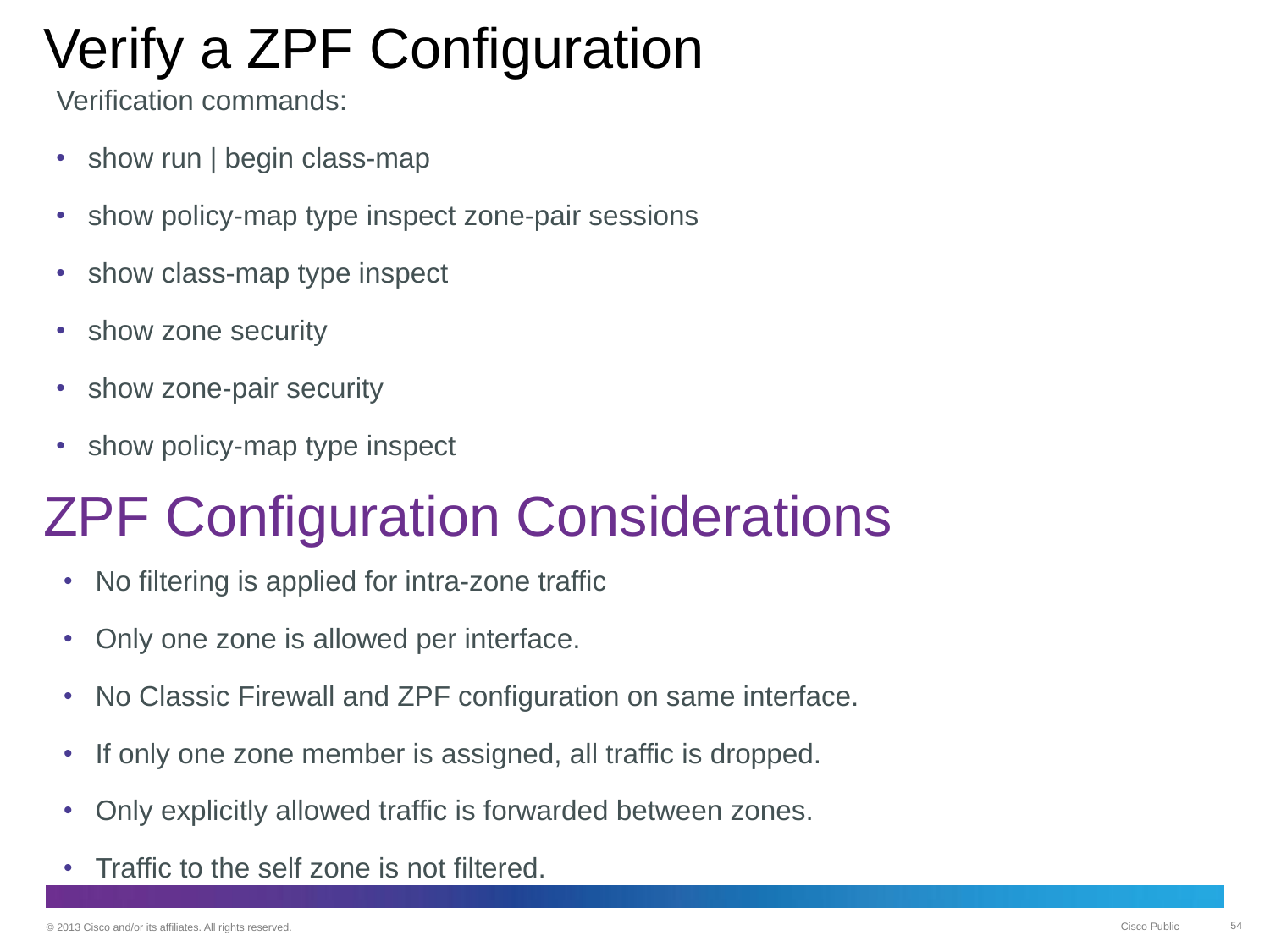

# Verify a ZPF Configuration
Verification commands:
show run | begin class-map
show policy-map type inspect zone-pair sessions
show class-map type inspect
show zone security
show zone-pair security
show policy-map type inspect
ZPF Configuration Considerations
No filtering is applied for intra-zone traffic
Only one zone is allowed per interface.
No Classic Firewall and ZPF configuration on same interface.
If only one zone member is assigned, all traffic is dropped.
Only explicitly allowed traffic is forwarded between zones.
Traffic to the self zone is not filtered.